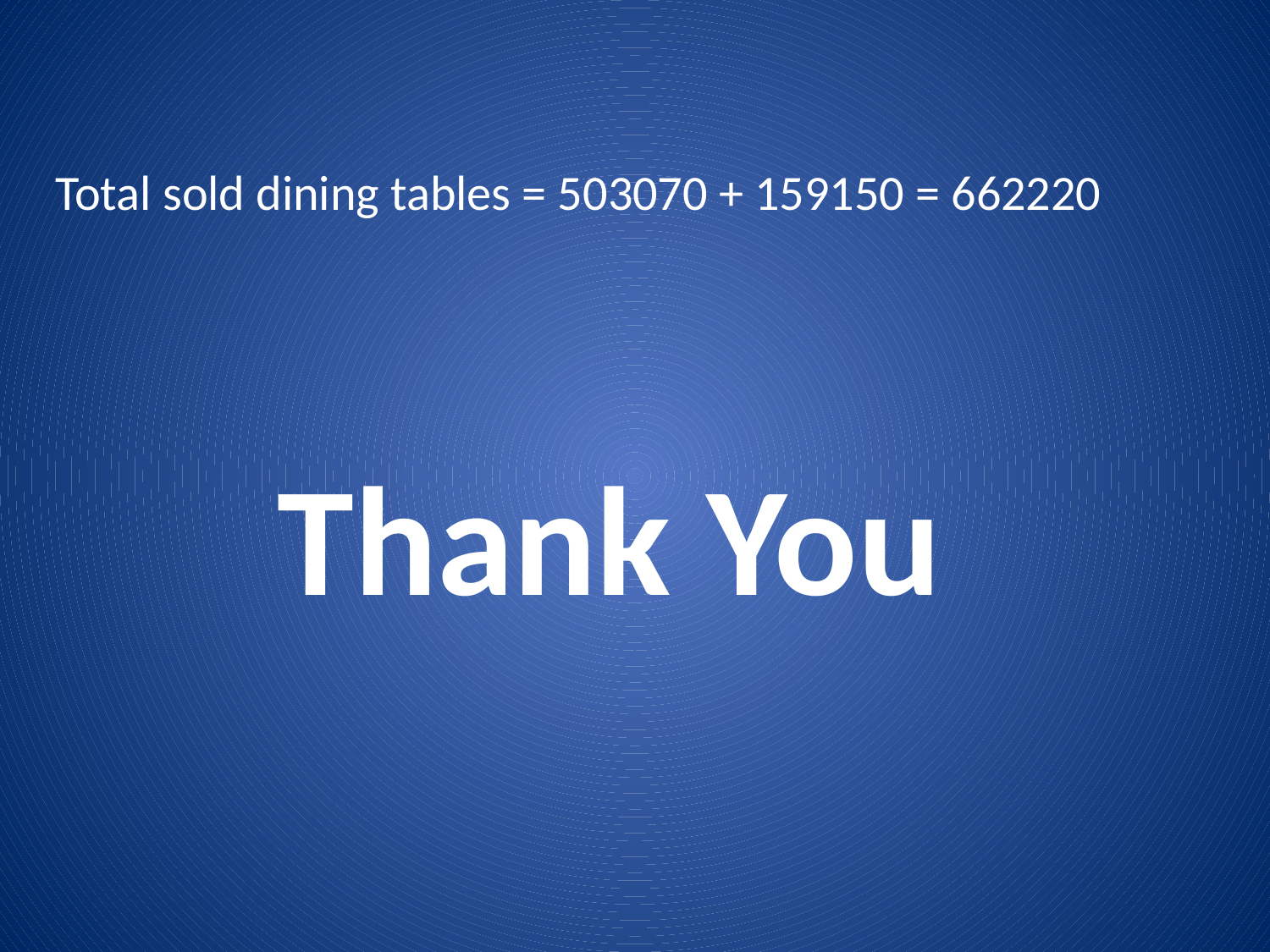

Total sold dining tables = 503070 + 159150 = 662220
Thank You